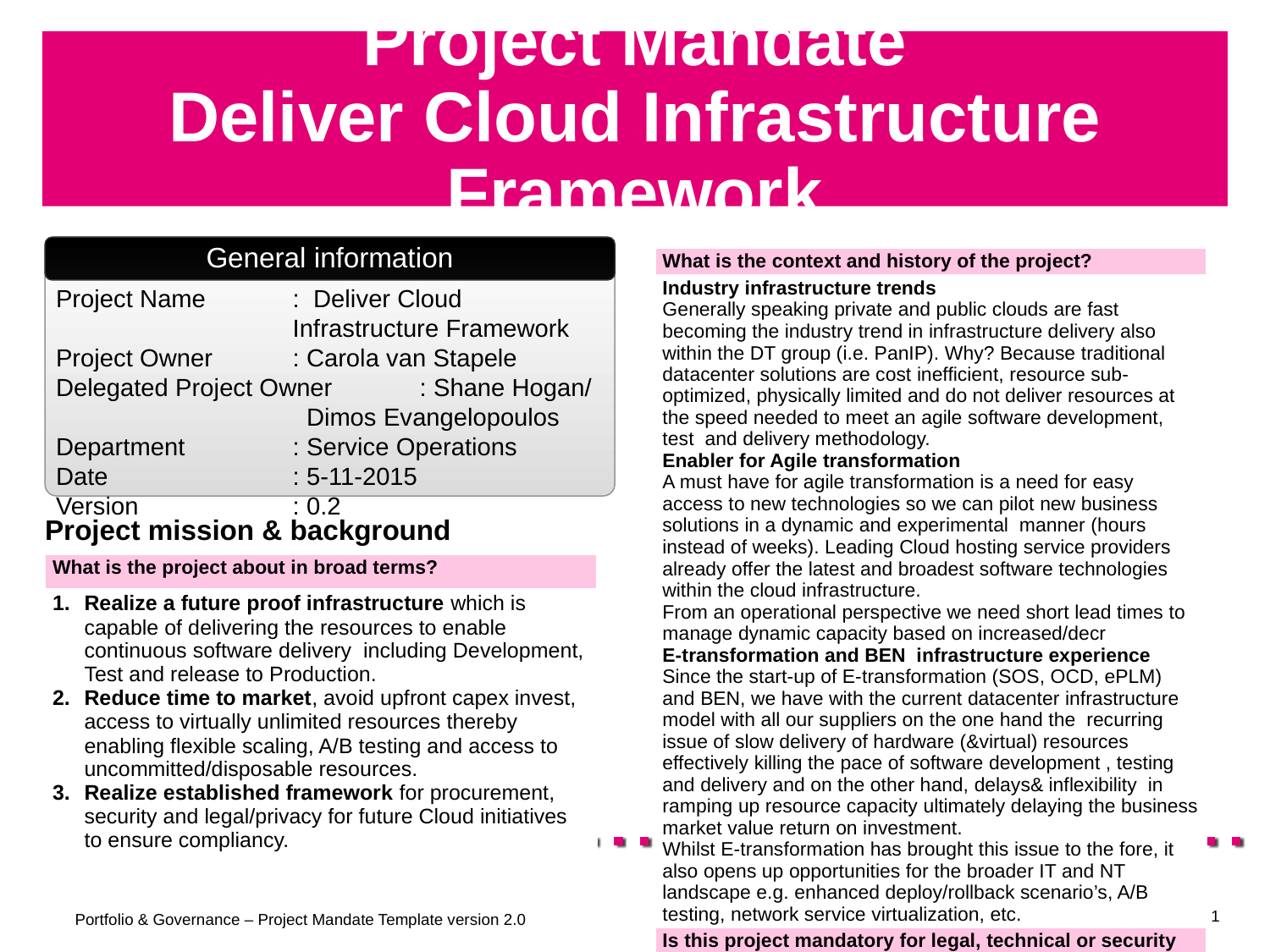

# Project Mandate Deliver Cloud Infrastructure Framework
Project Name	:  Deliver Cloud Infrastructure Framework
Project Owner	: Carola van Stapele
Delegated Project Owner	: Shane Hogan/
	  Dimos Evangelopoulos
Department	: Service Operations
Date	: 5-11-2015
Version	: 0.2
General information
| What is the context and history of the project? |
| --- |
| Industry infrastructure trends Generally speaking private and public clouds are fast becoming the industry trend in infrastructure delivery also within the DT group (i.e. PanIP). Why? Because traditional datacenter solutions are cost inefficient, resource sub-optimized, physically limited and do not deliver resources at the speed needed to meet an agile software development, test and delivery methodology. Enabler for Agile transformation A must have for agile transformation is a need for easy access to new technologies so we can pilot new business solutions in a dynamic and experimental manner (hours instead of weeks). Leading Cloud hosting service providers already offer the latest and broadest software technologies within the cloud infrastructure. From an operational perspective we need short lead times to manage dynamic capacity based on increased/decr E-transformation and BEN infrastructure experience Since the start-up of E-transformation (SOS, OCD, ePLM) and BEN, we have with the current datacenter infrastructure model with all our suppliers on the one hand the recurring issue of slow delivery of hardware (&virtual) resources effectively killing the pace of software development , testing and delivery and on the other hand, delays& inflexibility in ramping up resource capacity ultimately delaying the business market value return on investment. Whilst E-transformation has brought this issue to the fore, it also opens up opportunities for the broader IT and NT landscape e.g. enhanced deploy/rollback scenario’s, A/B testing, network service virtualization, etc. |
| Is this project mandatory for legal, technical or security reasons? |
| No |
Project mission & background
| What is the project about in broad terms? |
| --- |
| Realize a future proof infrastructure which is capable of delivering the resources to enable continuous software delivery including Development, Test and release to Production. Reduce time to market, avoid upfront capex invest, access to virtually unlimited resources thereby enabling flexible scaling, A/B testing and access to uncommitted/disposable resources. Realize established framework for procurement, security and legal/privacy for future Cloud initiatives to ensure compliancy. |
Portfolio & Governance – Project Mandate Template version 2.0